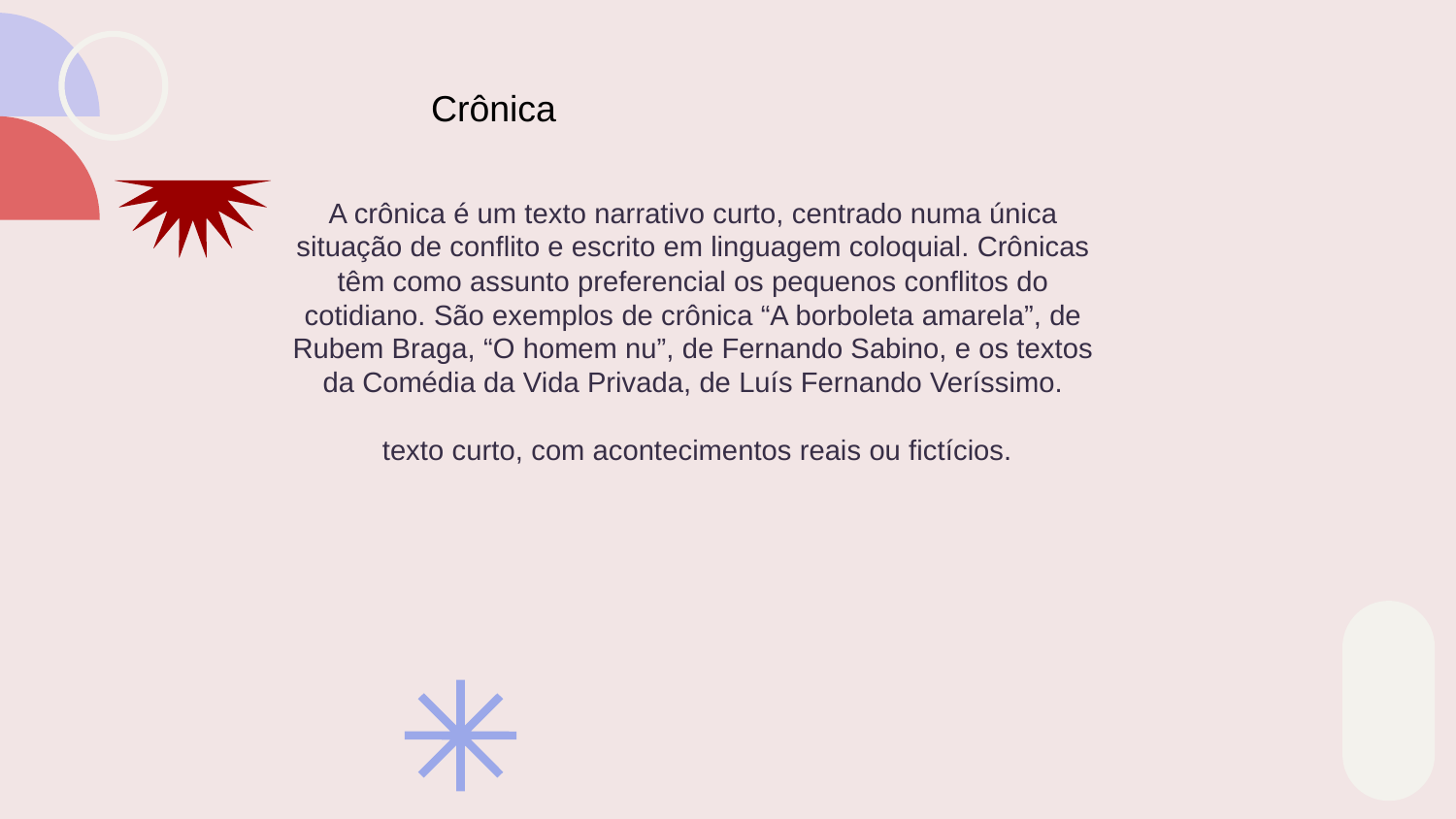

# Crônica

A crônica é um texto narrativo curto, centrado numa única situação de conflito e escrito em linguagem coloquial. Crônicas têm como assunto preferencial os pequenos conflitos do cotidiano. São exemplos de crônica “A borboleta amarela”, de Rubem Braga, “O homem nu”, de Fernando Sabino, e os textos da Comédia da Vida Privada, de Luís Fernando Veríssimo.

 texto curto, com acontecimentos reais ou fictícios.